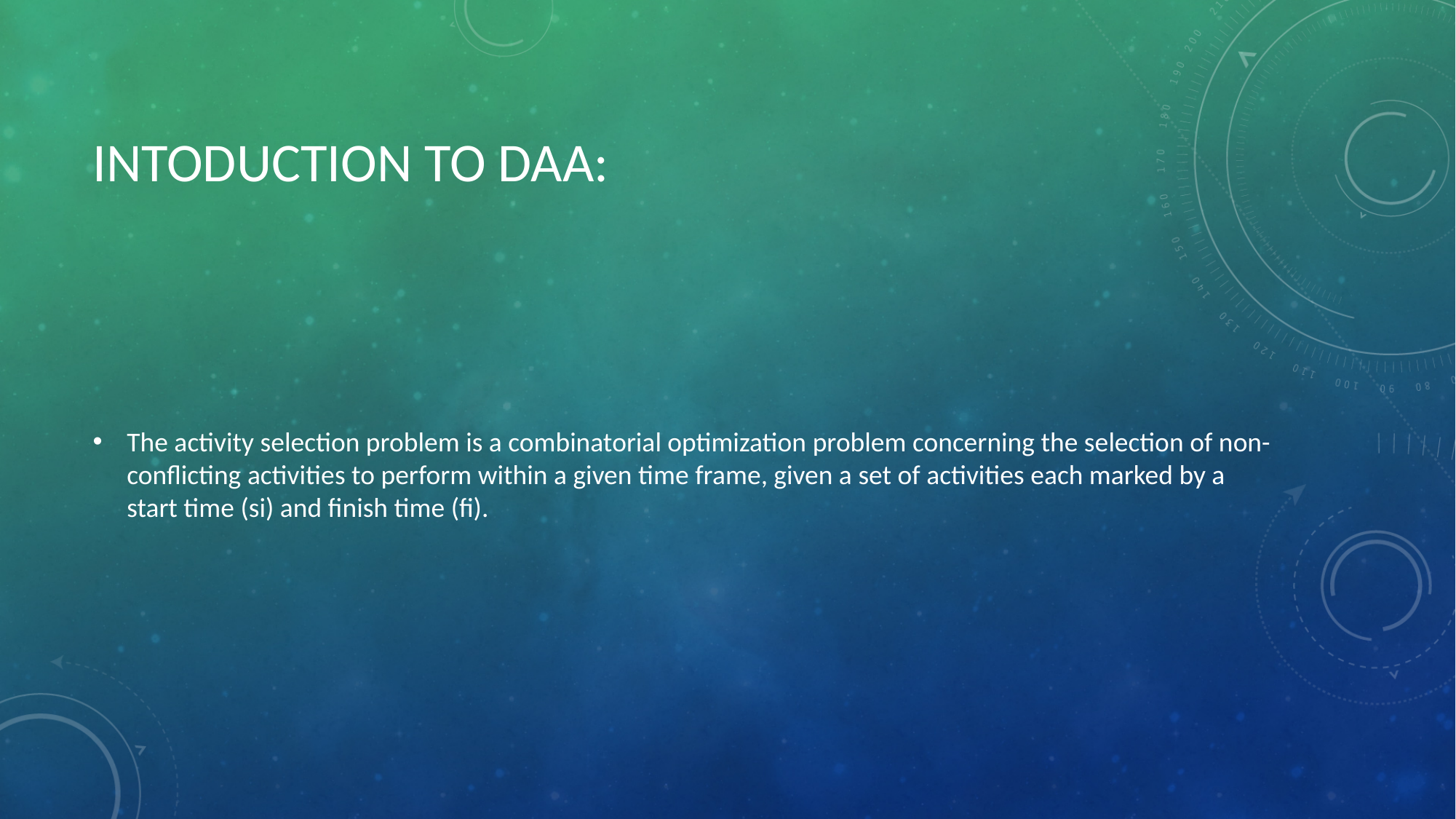

# INTODUCTION to daa:
The activity selection problem is a combinatorial optimization problem concerning the selection of non-conflicting activities to perform within a given time frame, given a set of activities each marked by a start time (si) and finish time (fi).